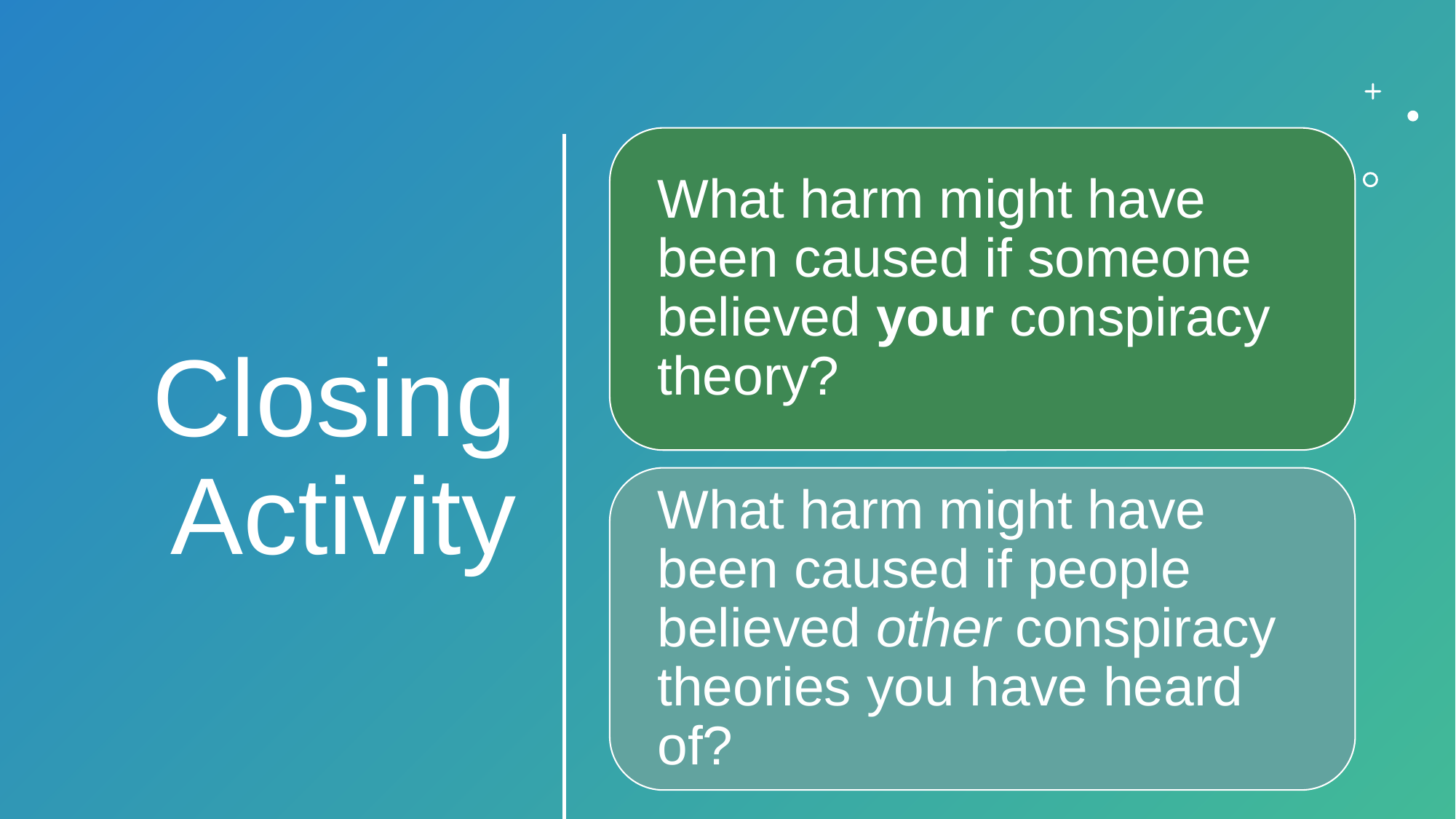

# Closing Activity
What harm might have been caused if someone believed your conspiracy theory?
What harm might have been caused if people believed other conspiracy theories you have heard of?